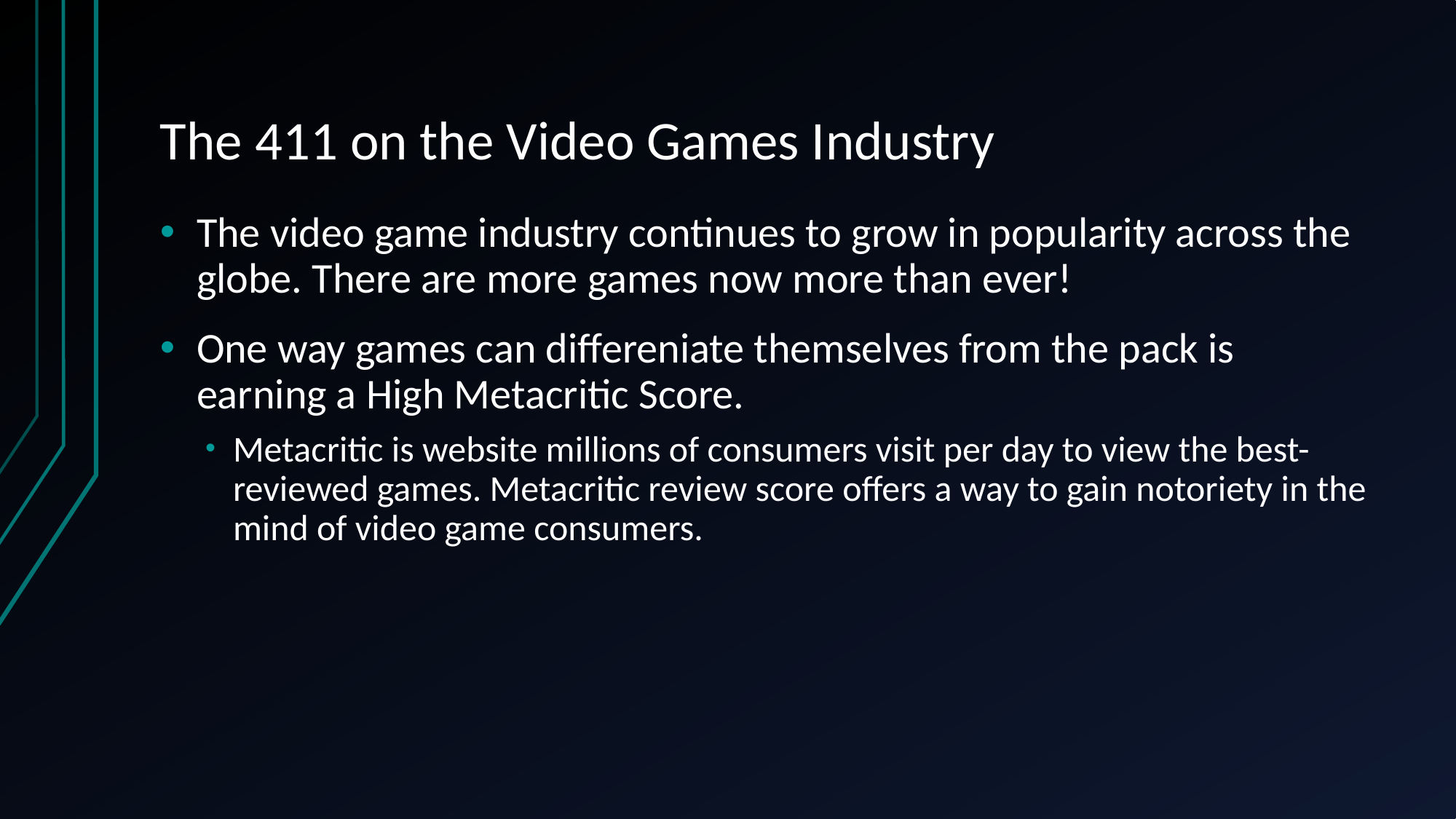

# The 411 on the Video Games Industry
The video game industry continues to grow in popularity across the globe. There are more games now more than ever!
One way games can differeniate themselves from the pack is earning a High Metacritic Score.
Metacritic is website millions of consumers visit per day to view the best-reviewed games. Metacritic review score offers a way to gain notoriety in the mind of video game consumers.